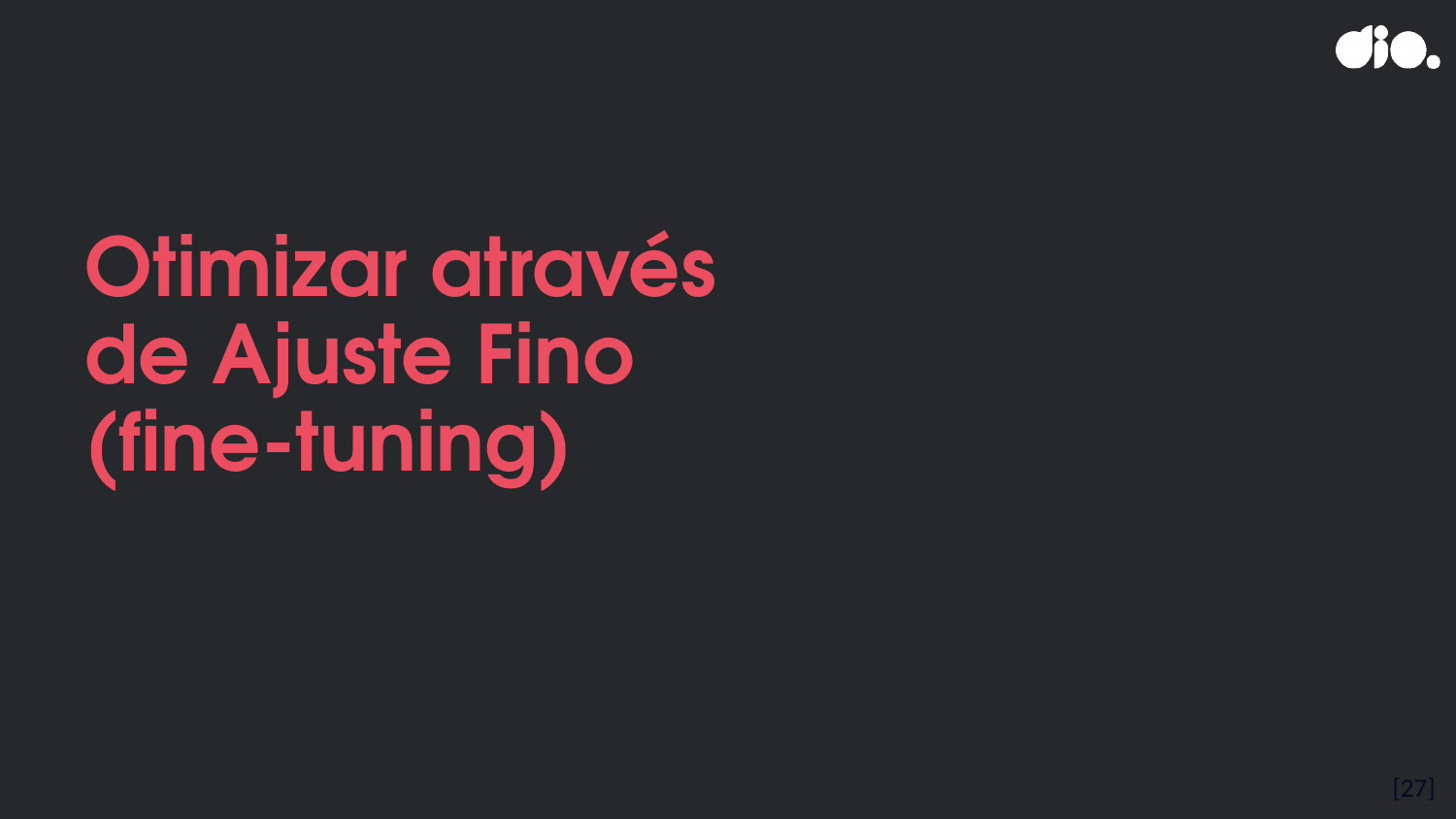

# Otimizar através de Ajuste Fino (fine-tuning)
[27]